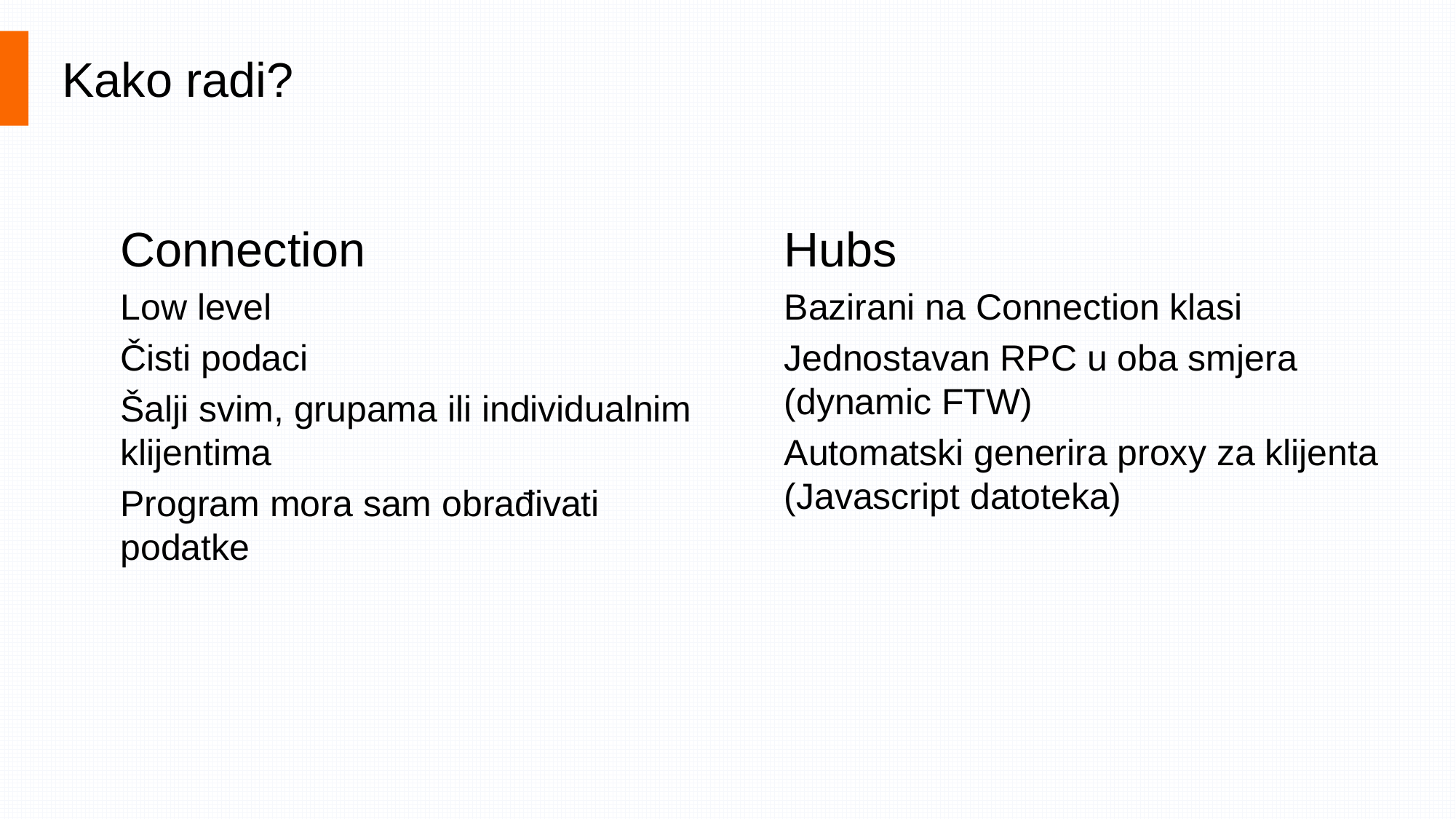

# Kako radi?
Connection
Low level
Čisti podaci
Šalji svim, grupama ili individualnim klijentima
Program mora sam obrađivati podatke
Hubs
Bazirani na Connection klasi
Jednostavan RPC u oba smjera (dynamic FTW)
Automatski generira proxy za klijenta (Javascript datoteka)